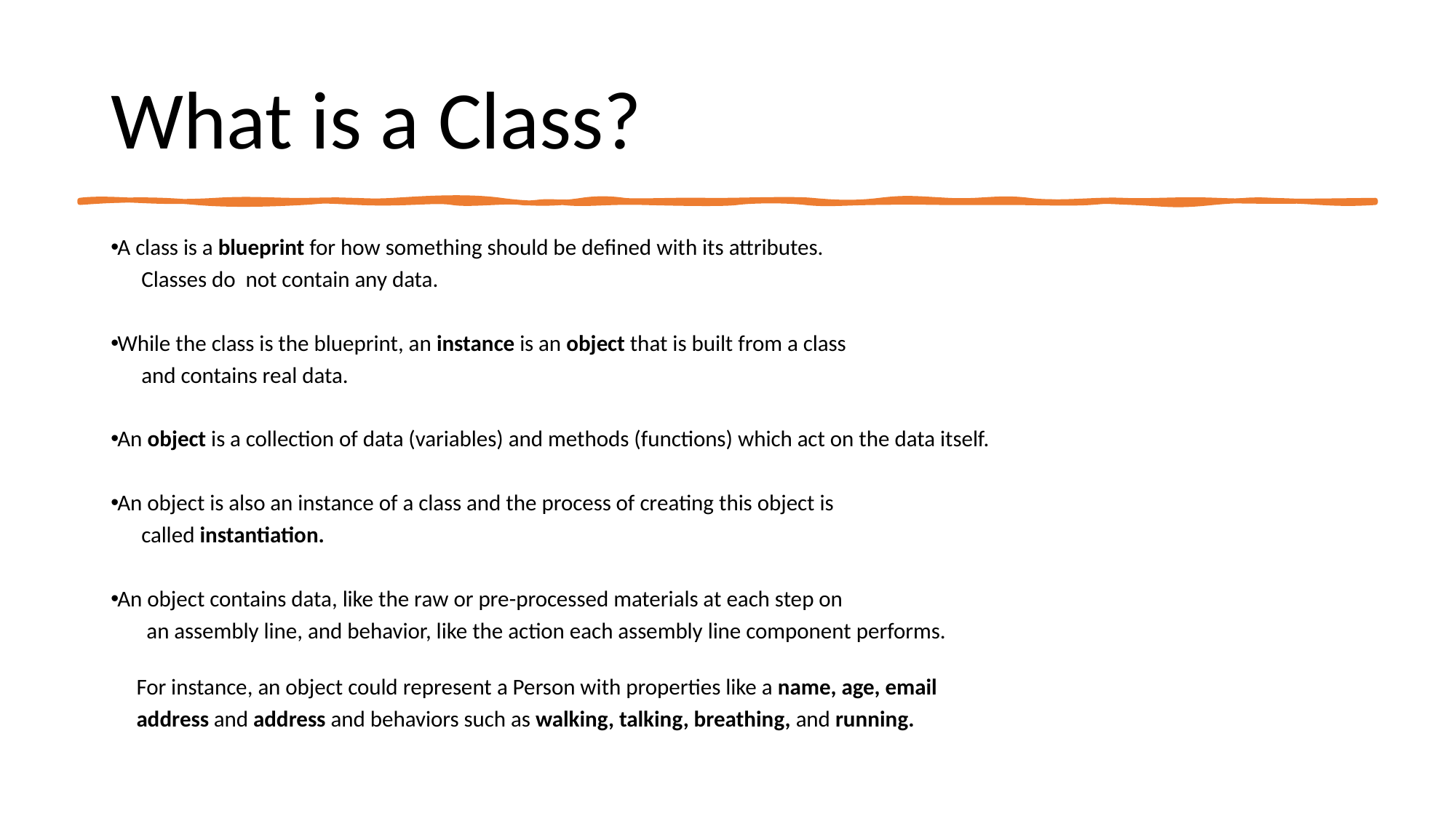

What is a Class?

A class is a blueprint for how something should be defined with its attributes.
      Classes do  not contain any data.

While the class is the blueprint, an instance is an object that is built from a class
      and contains real data.

An object is a collection of data (variables) and methods (functions) which act on the data itself.

An object is also an instance of a class and the process of creating this object is
      called instantiation.

An object contains data, like the raw or pre-processed materials at each step on
       an assembly line, and behavior, like the action each assembly line component performs.
     For instance, an object could represent a Person with properties like a name, age, email
     address and address and behaviors such as walking, talking, breathing, and running.